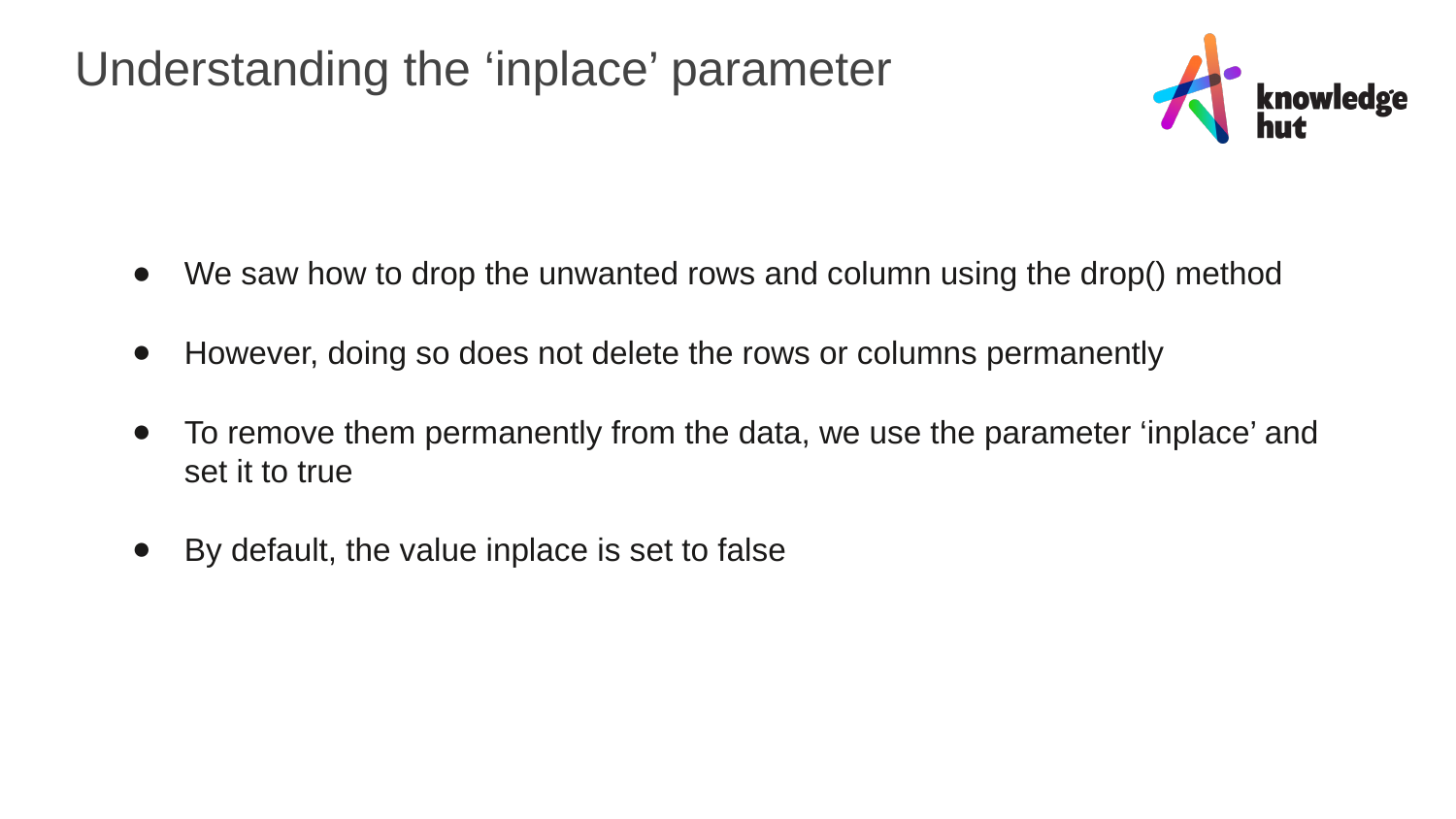

Understanding the ‘inplace’ parameter
We saw how to drop the unwanted rows and column using the drop() method
However, doing so does not delete the rows or columns permanently
To remove them permanently from the data, we use the parameter ‘inplace’ and set it to true
By default, the value inplace is set to false